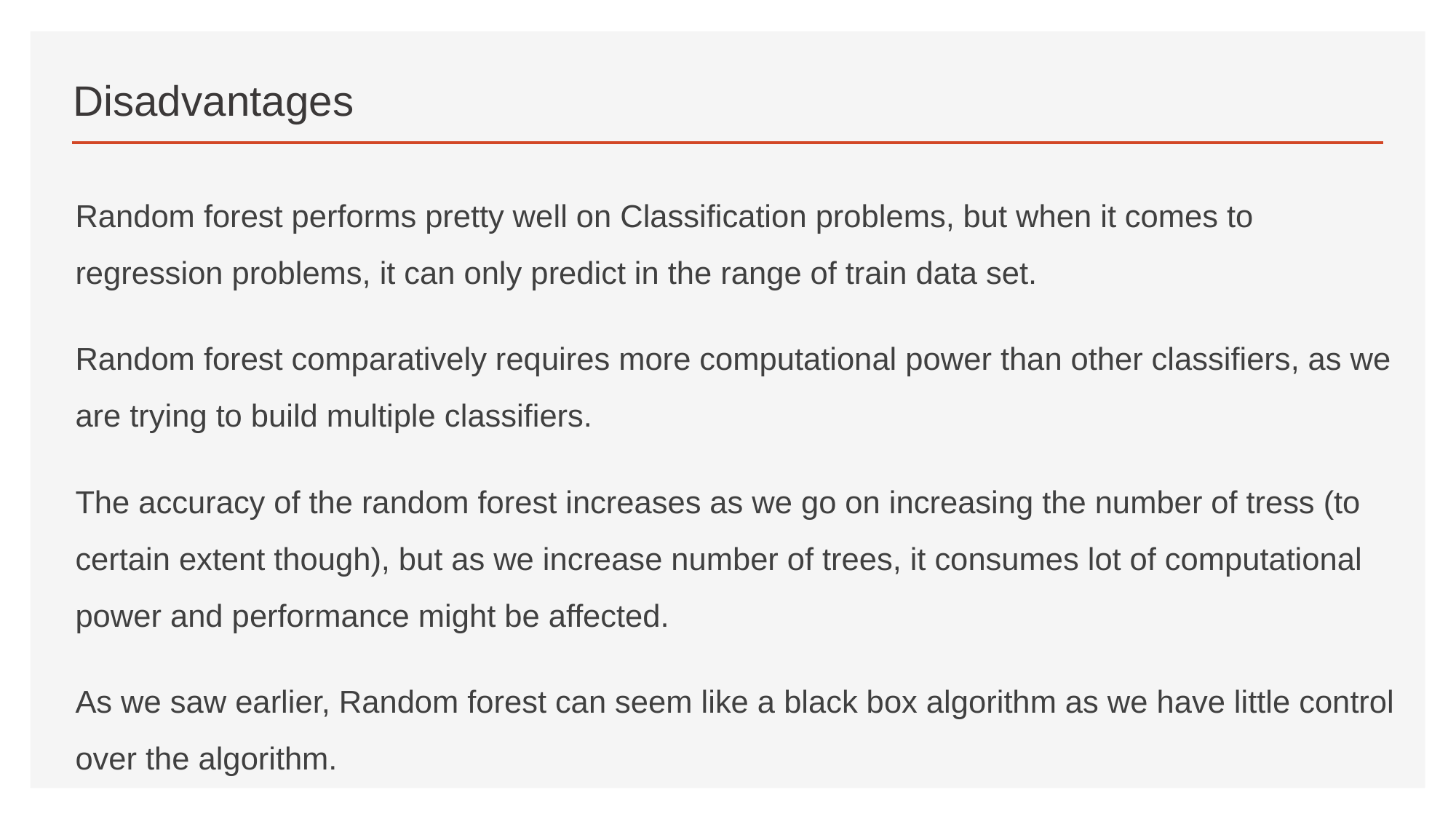

# Disadvantages
Random forest performs pretty well on Classification problems, but when it comes to regression problems, it can only predict in the range of train data set.
Random forest comparatively requires more computational power than other classifiers, as we are trying to build multiple classifiers.
The accuracy of the random forest increases as we go on increasing the number of tress (to certain extent though), but as we increase number of trees, it consumes lot of computational power and performance might be affected.
As we saw earlier, Random forest can seem like a black box algorithm as we have little control over the algorithm.